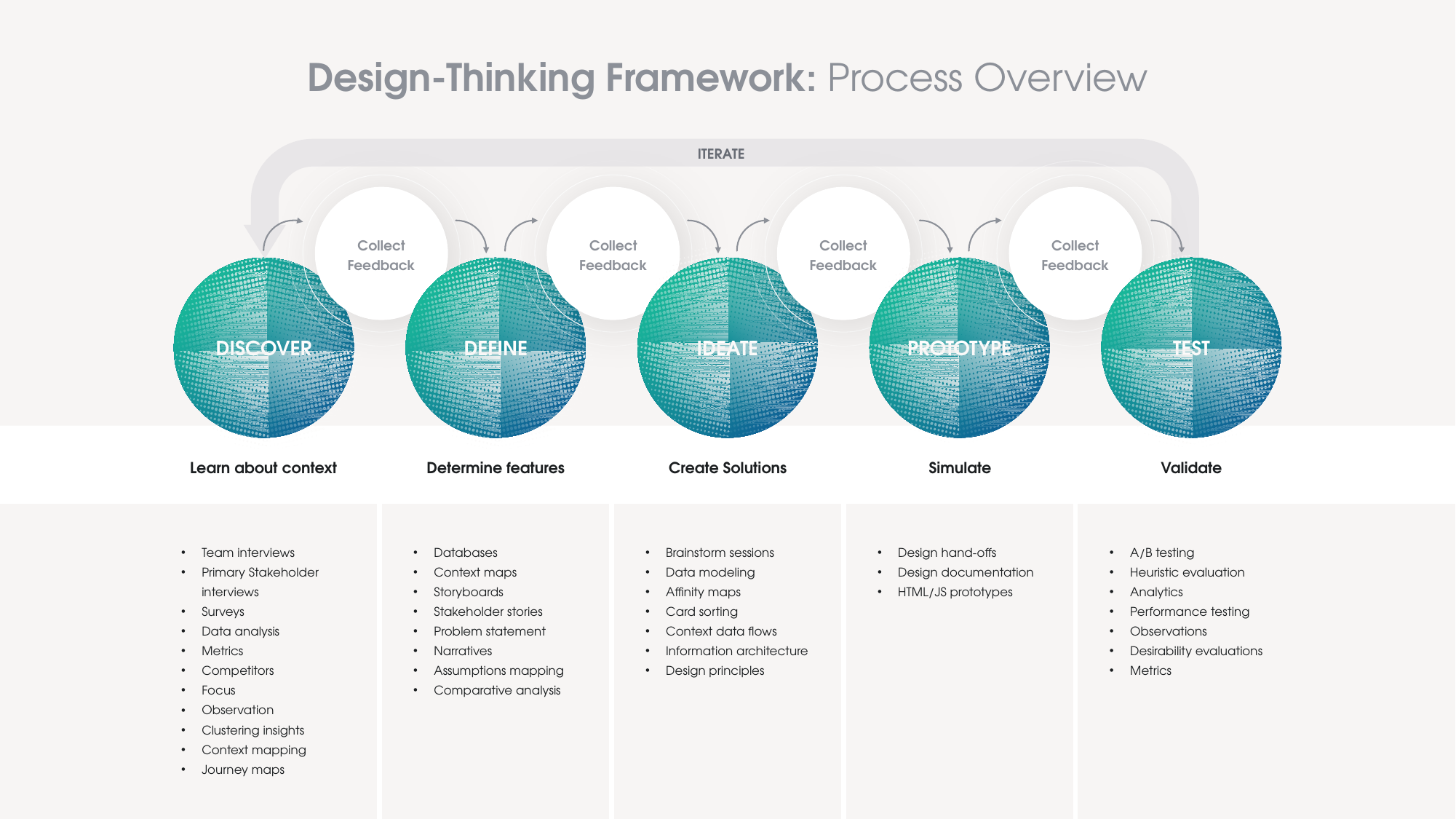

Design-Thinking Framework: Process Overview
ITERATE

Collect Feedback

Collect Feedback

Collect Feedback

Collect Feedback

IDEATE

PROTOTYPE

TEST

DISCOVER

DEFINE

Team interviews
Primary Stakeholder interviews
Surveys
Data analysis
Metrics
Competitors
Focus
Observation
Clustering insights
Context mapping
Journey maps
Databases
Context maps
Storyboards
Stakeholder stories
Problem statement
Narratives
Assumptions mapping
Comparative analysis
Brainstorm sessions
Data modeling
Affinity maps
Card sorting
Context data flows
Information architecture
Design principles
Design hand-offs
Design documentation
HTML/JS prototypes
A/B testing
Heuristic evaluation
Analytics
Performance testing
Observations
Desirability evaluations
Metrics
Learn about context
Determine features
Create Solutions
Simulate
Validate